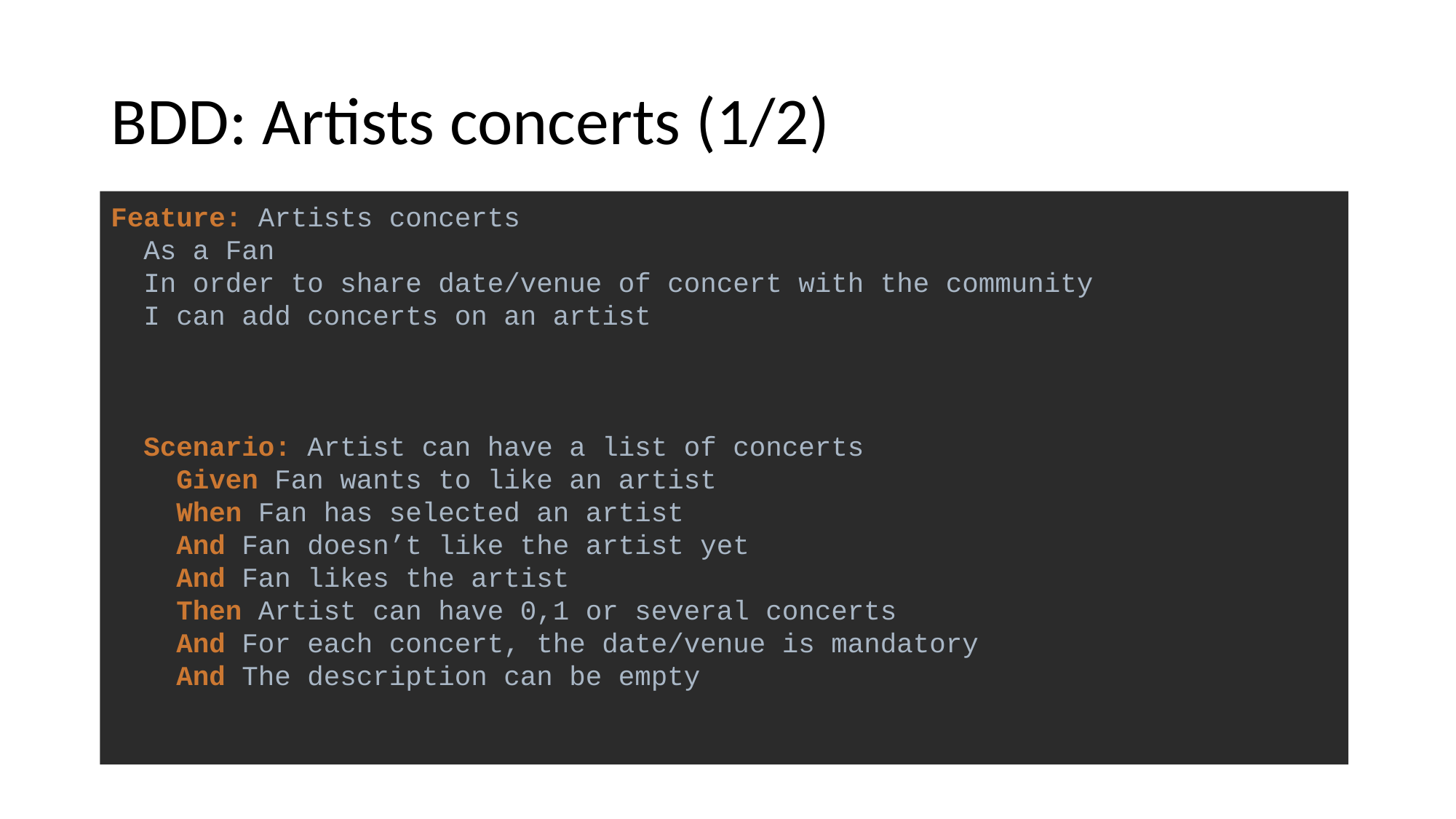

# BDD: Artists concerts (1/2)
Feature: Artists concerts
  As a Fan
  In order to share date/venue of concert with the community
  I can add concerts on an artist

  Scenario: Artist can have a list of concerts
    Given Fan wants to like an artist
    When Fan has selected an artist
    And Fan doesn’t like the artist yet
    And Fan likes the artist
    Then Artist can have 0,1 or several concerts
    And For each concert, the date/venue is mandatory
    And The description can be empty